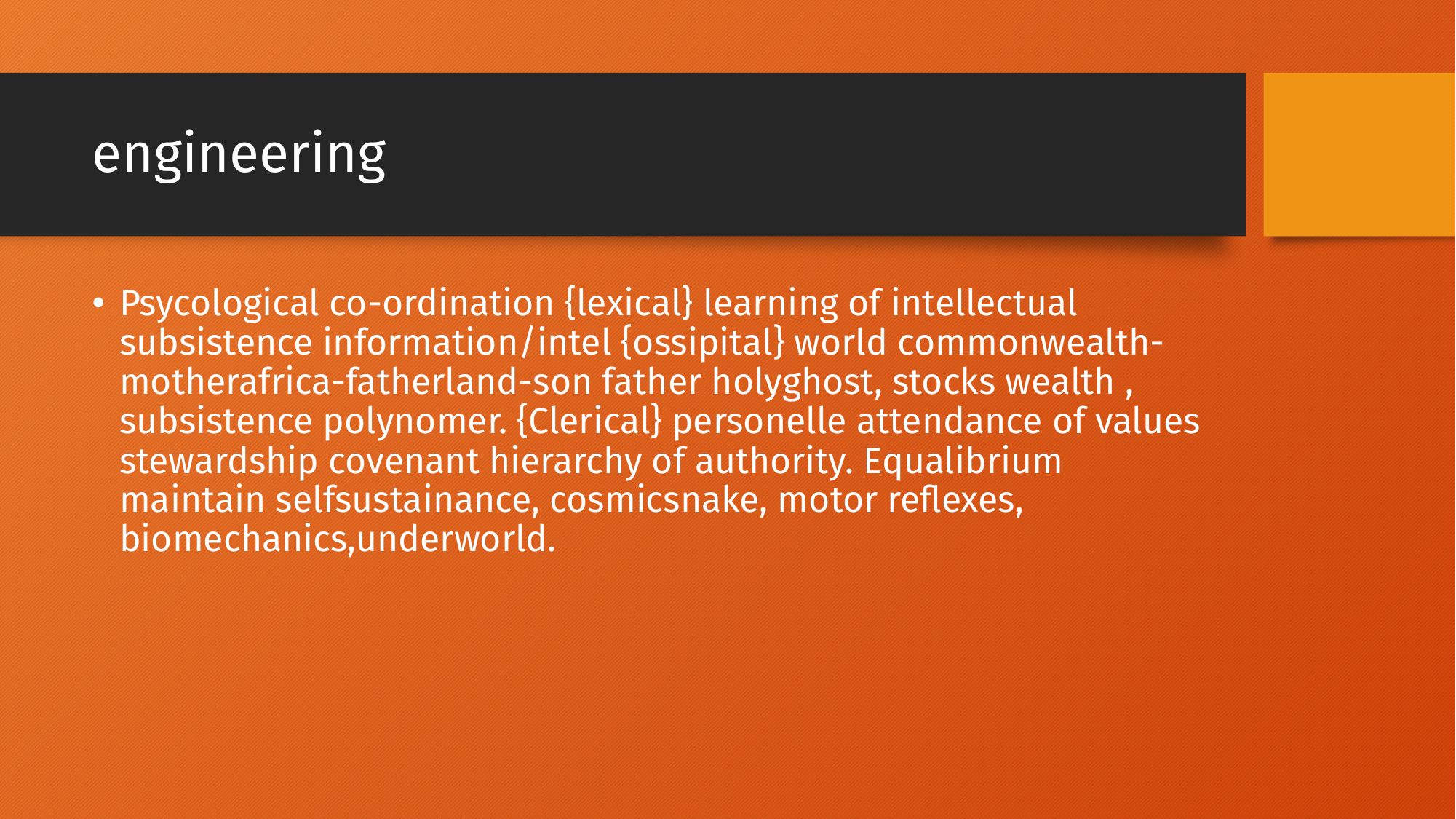

# engineering
Psycological co-ordination {lexical} learning of intellectual subsistence information/intel {ossipital} world commonwealth-motherafrica-fatherland-son father holyghost, stocks wealth , subsistence polynomer. {Clerical} personelle attendance of values stewardship covenant hierarchy of authority. Equalibrium maintain selfsustainance, cosmicsnake, motor reflexes, biomechanics,underworld.